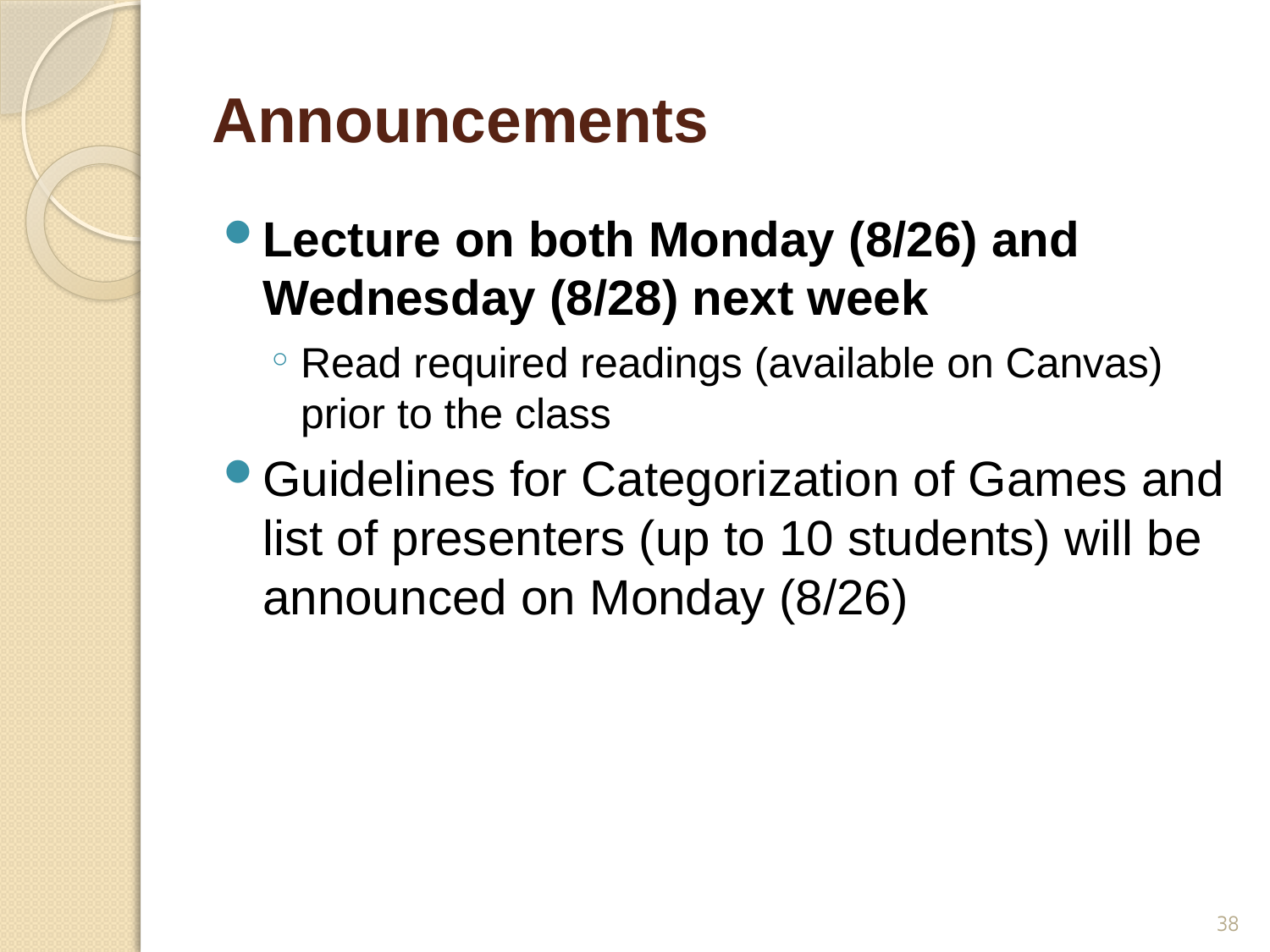

# Announcements
Lecture on both Monday (8/26) and Wednesday (8/28) next week
Read required readings (available on Canvas) prior to the class
Guidelines for Categorization of Games and list of presenters (up to 10 students) will be announced on Monday (8/26)

38